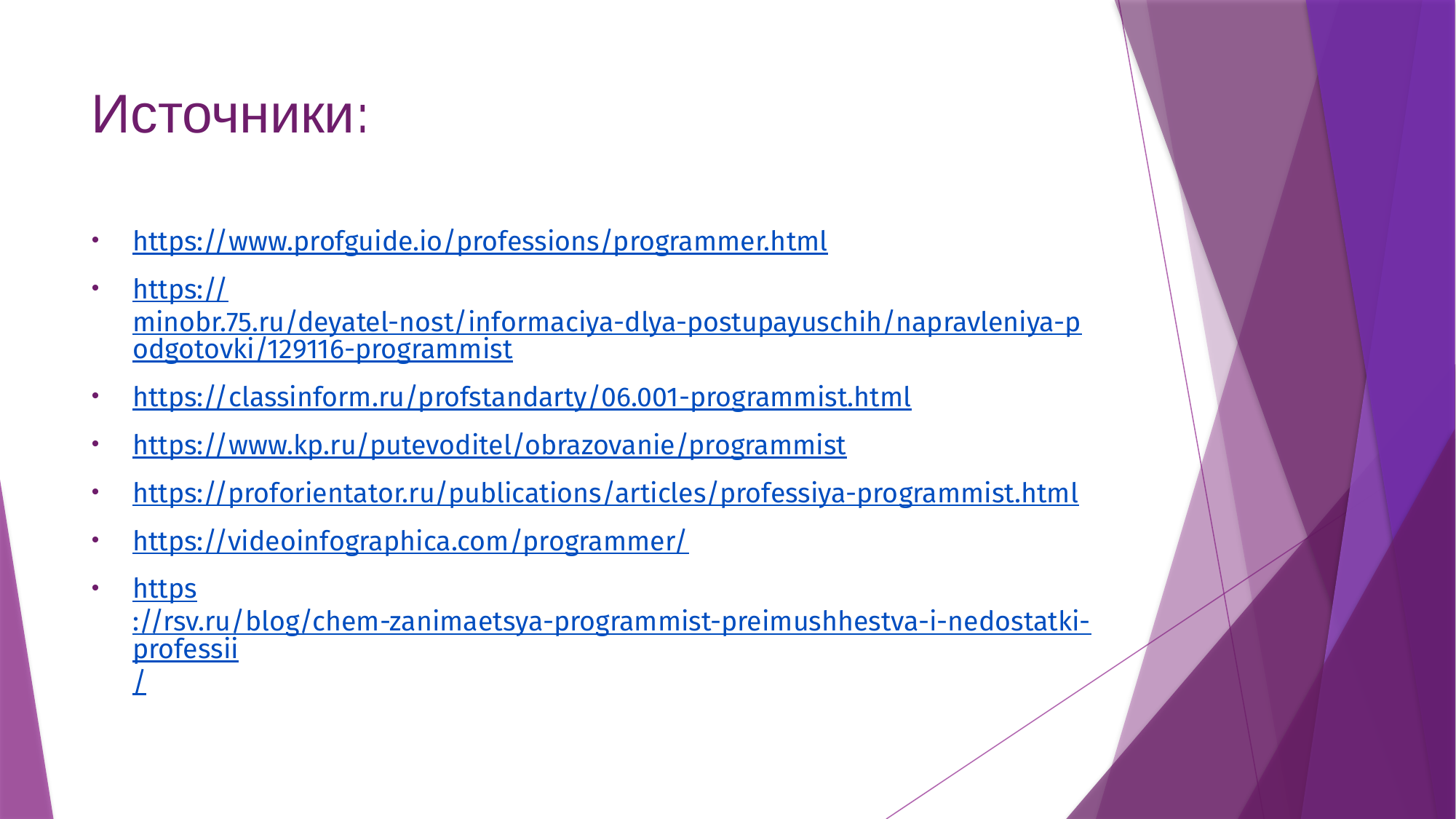

Источники:
https://www.profguide.io/professions/programmer.html
https://minobr.75.ru/deyatel-nost/informaciya-dlya-postupayuschih/napravleniya-podgotovki/129116-programmist
https://classinform.ru/profstandarty/06.001-programmist.html
https://www.kp.ru/putevoditel/obrazovanie/programmist
https://proforientator.ru/publications/articles/professiya-programmist.html
https://videoinfographica.com/programmer/
https://rsv.ru/blog/chem-zanimaetsya-programmist-preimushhestva-i-nedostatki-professii/